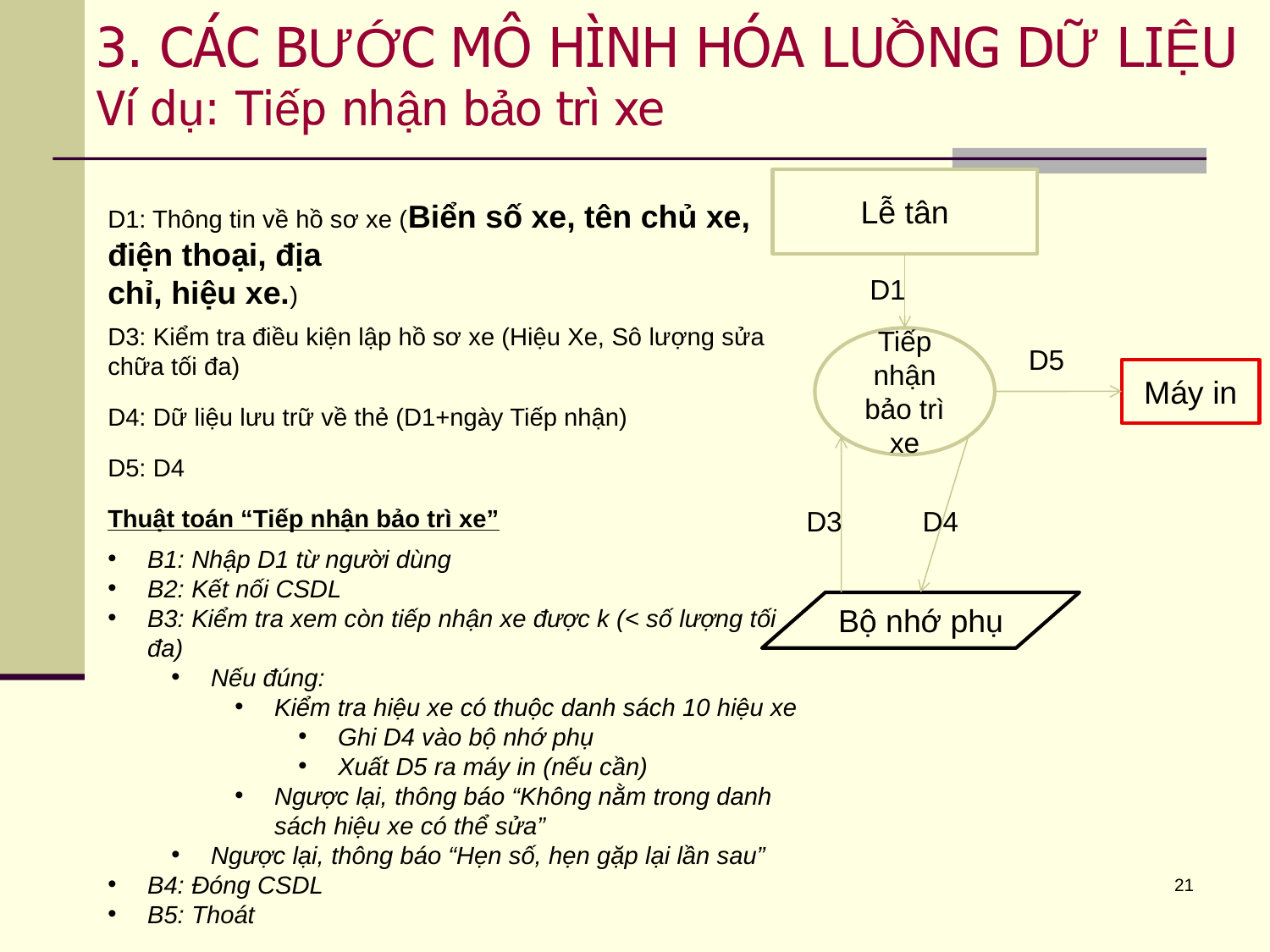

# 3. CÁC BƯỚC MÔ HÌNH HÓA LUỒNG DỮ LIỆU Ví dụ: Tiếp nhận bảo trì xe
Lễ tân
D1: Thông tin về hồ sơ xe (Biển số xe, tên chủ xe, điện thoại, địa
chỉ, hiệu xe.)
D3: Kiểm tra điều kiện lập hồ sơ xe (Hiệu Xe, Sô lượng sửa chữa tối đa)
D4: Dữ liệu lưu trữ về thẻ (D1+ngày Tiếp nhận)
D5: D4
Thuật toán “Tiếp nhận bảo trì xe”
B1: Nhập D1 từ người dùng
B2: Kết nối CSDL
B3: Kiểm tra xem còn tiếp nhận xe được k (< số lượng tối đa)
Nếu đúng:
Kiểm tra hiệu xe có thuộc danh sách 10 hiệu xe
Ghi D4 vào bộ nhớ phụ
Xuất D5 ra máy in (nếu cần)
Ngược lại, thông báo “Không nằm trong danh sách hiệu xe có thể sửa”
Ngược lại, thông báo “Hẹn số, hẹn gặp lại lần sau”
B4: Đóng CSDL
B5: Thoát
D1
Tiếp nhận bảo trì xe
D5
Máy in
D3
D4
Bộ nhớ phụ
21